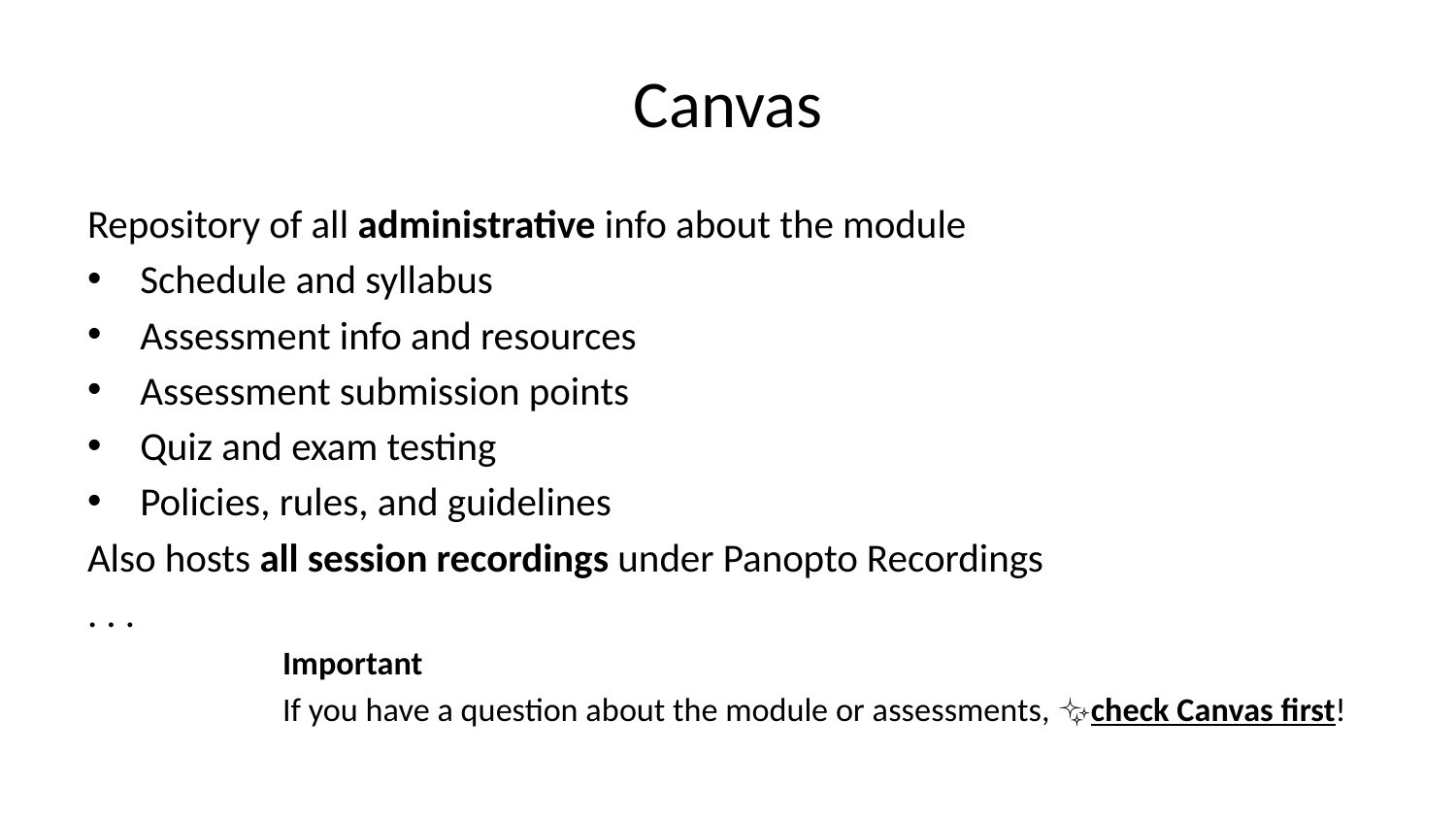

# Canvas
Repository of all administrative info about the module
Schedule and syllabus
Assessment info and resources
Assessment submission points
Quiz and exam testing
Policies, rules, and guidelines
Also hosts all session recordings under Panopto Recordings
. . .
Important
If you have a question about the module or assessments, ✨check Canvas first!